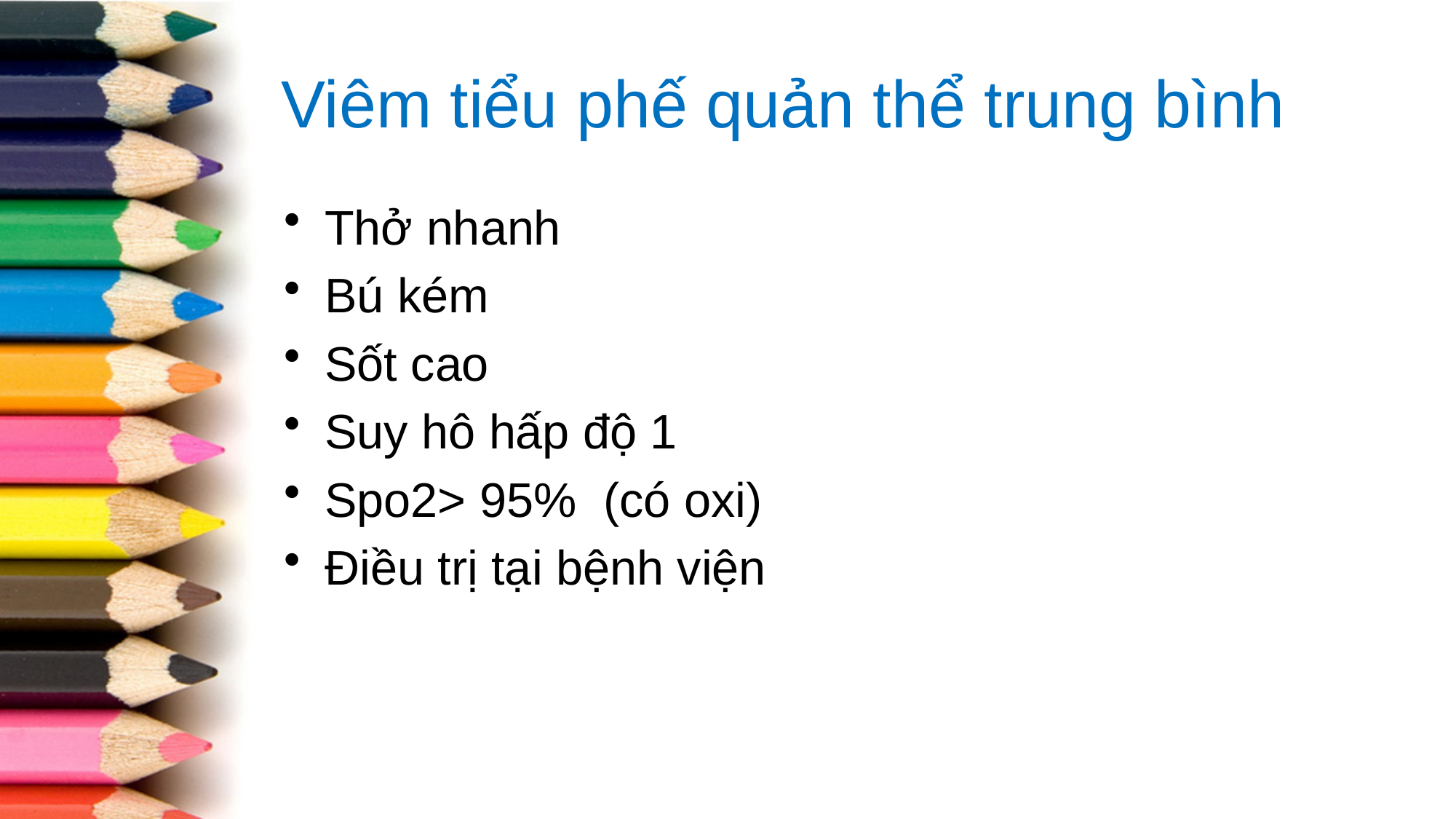

# Viêm tiểu phế quản thể trung bình
Thở nhanh
Bú kém
Sốt cao
Suy hô hấp độ 1
Spo2> 95%  (có oxi)
Điều trị tại bệnh viện